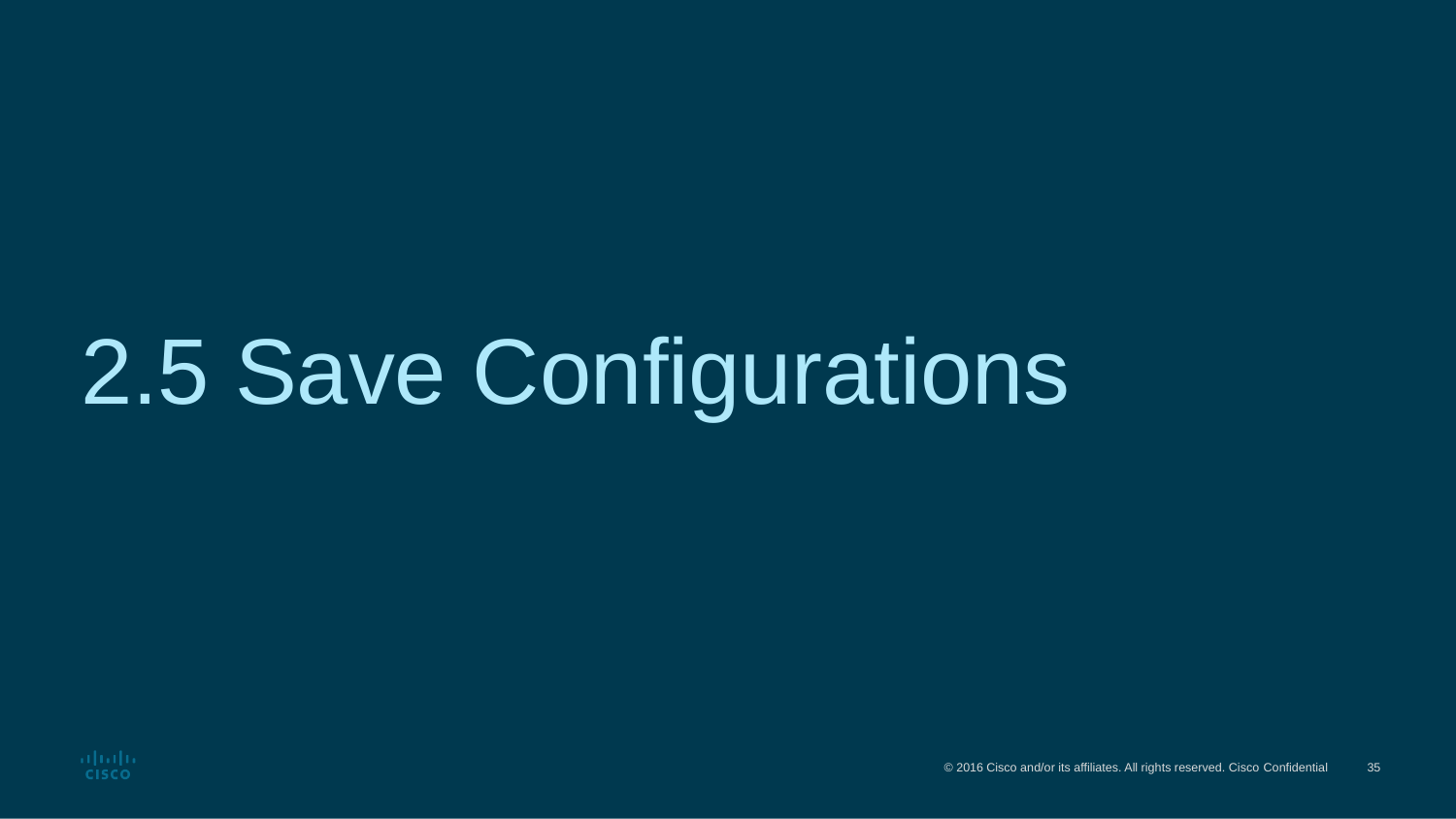

# 2.5 Save Configurations
© 2016 Cisco and/or its affiliates. All rights reserved. Cisco Confidential
35